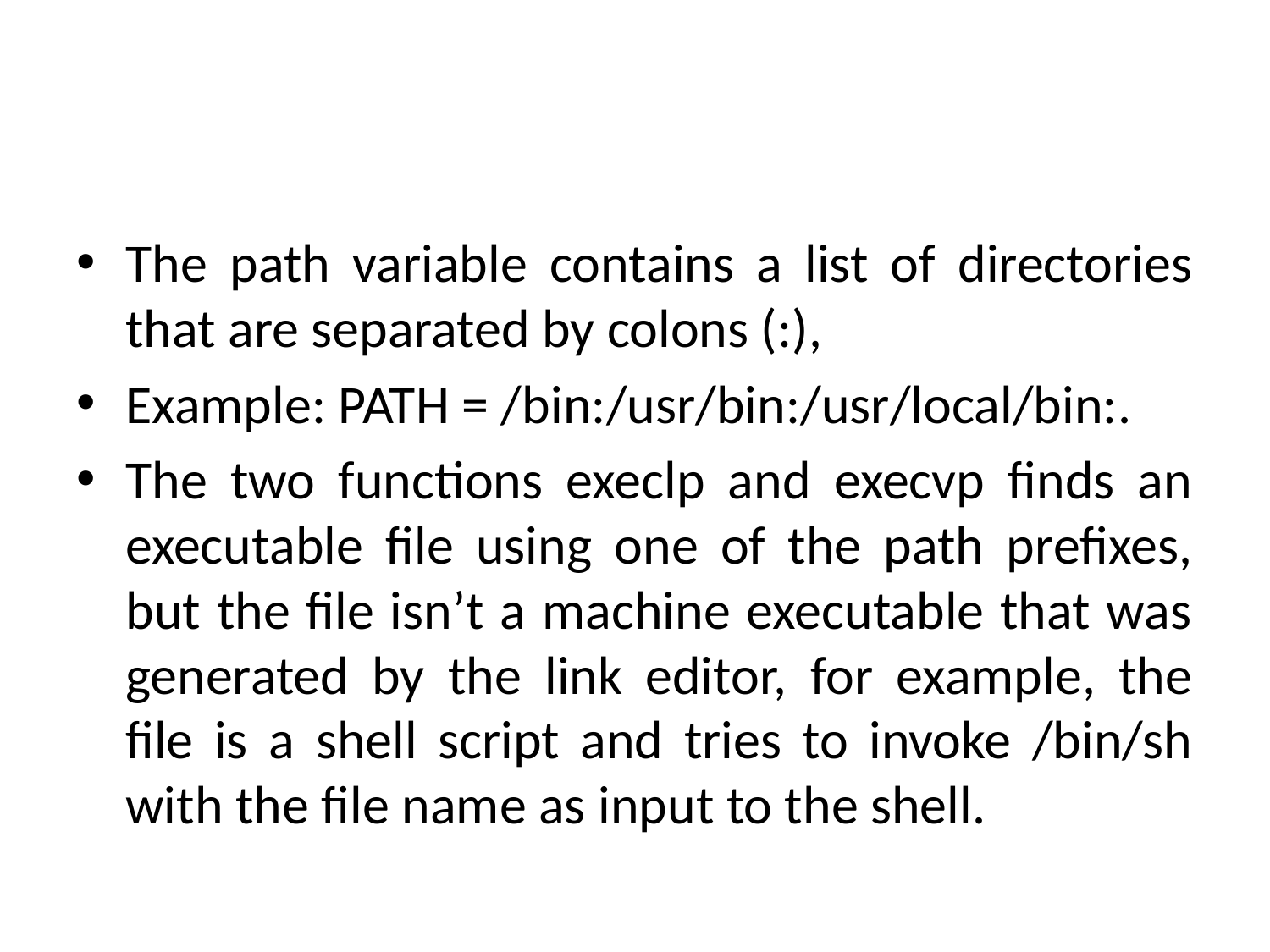

#
The path variable contains a list of directories that are separated by colons (:),
Example: PATH = /bin:/usr/bin:/usr/local/bin:.
The two functions execlp and execvp finds an executable file using one of the path prefixes, but the file isn’t a machine executable that was generated by the link editor, for example, the file is a shell script and tries to invoke /bin/sh with the file name as input to the shell.